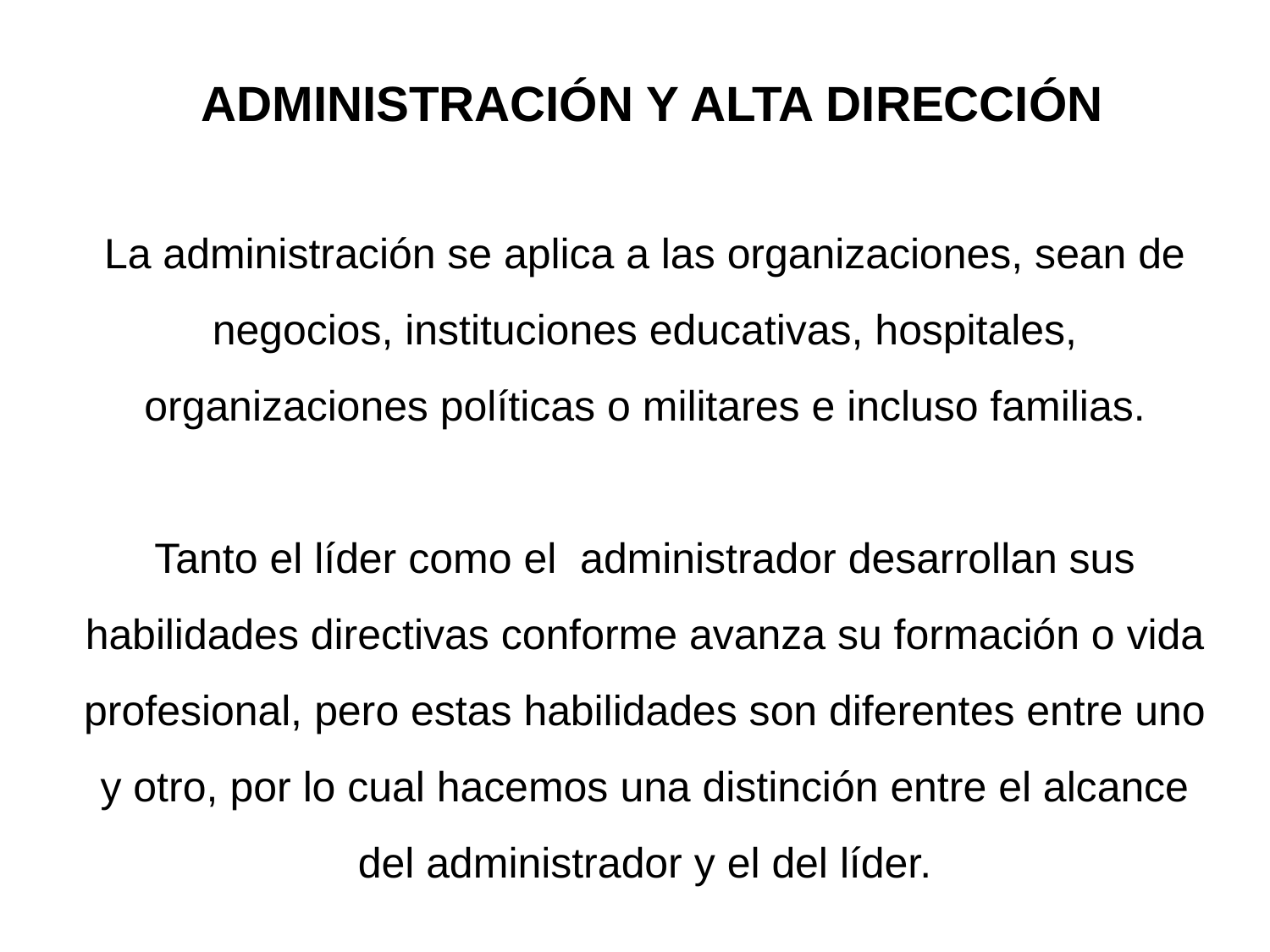

ADMINISTRACIÓN Y ALTA DIRECCIÓN

La administración se aplica a las organizaciones, sean de negocios, instituciones educativas, hospitales, organizaciones políticas o militares e incluso familias.

Tanto el líder como el  administrador desarrollan sus habilidades directivas conforme avanza su formación o vida profesional, pero estas habilidades son diferentes entre uno y otro, por lo cual hacemos una distinción entre el alcance del administrador y el del líder.